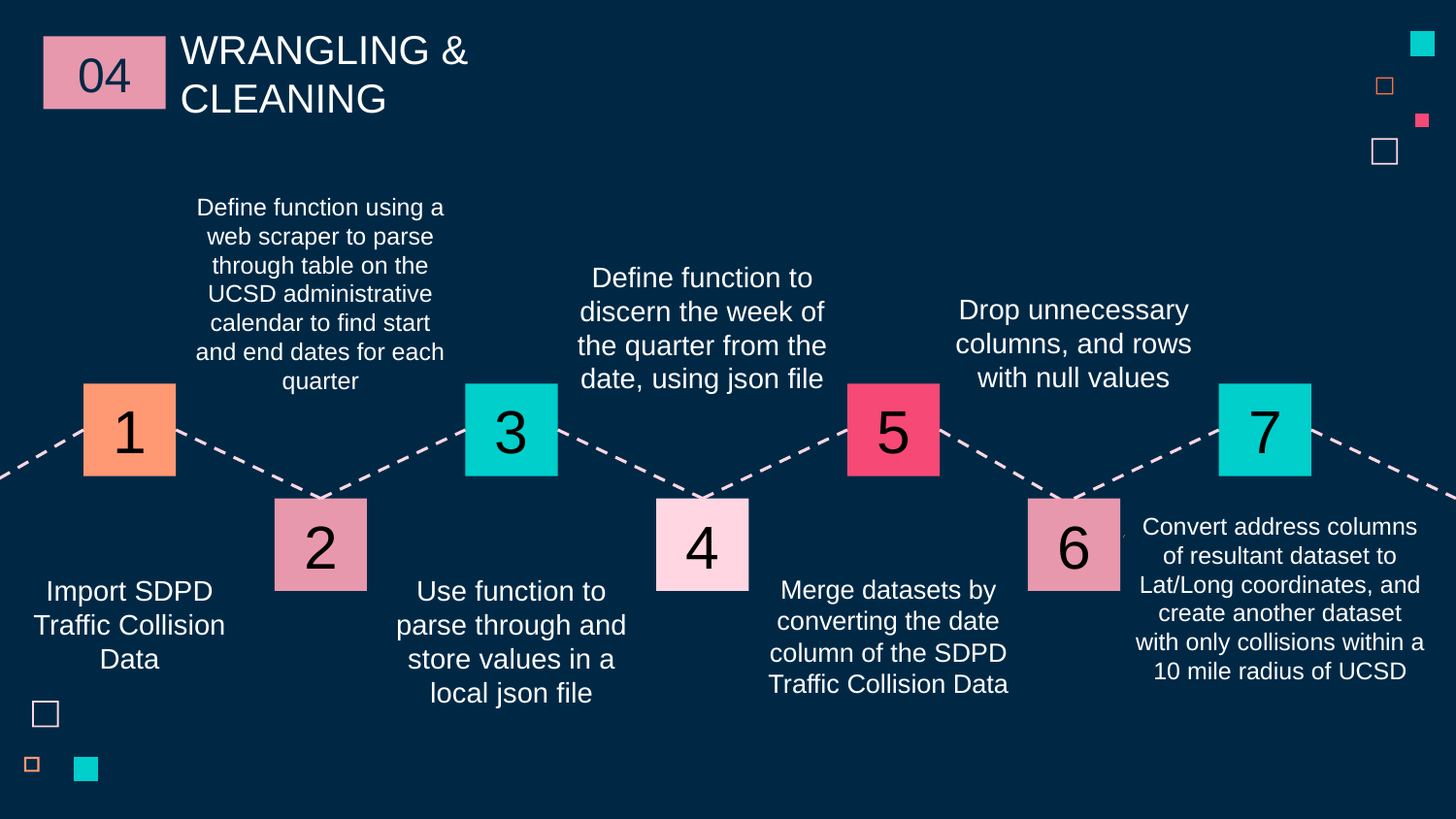

04
WRANGLING & CLEANING
Drop unnecessary columns, and rows with null values
Define function using a web scraper to parse through table on the UCSD administrative calendar to find start and end dates for each quarter
Define function to discern the week of the quarter from the date, using json file
1
3
5
7
2
4
6
Import SDPD Traffic Collision Data
Use function to parse through and store values in a local json file
Merge datasets by converting the date column of the SDPD Traffic Collision Data
Convert address columns of resultant dataset to Lat/Long coordinates, and create another dataset with only collisions within a 10 mile radius of UCSD